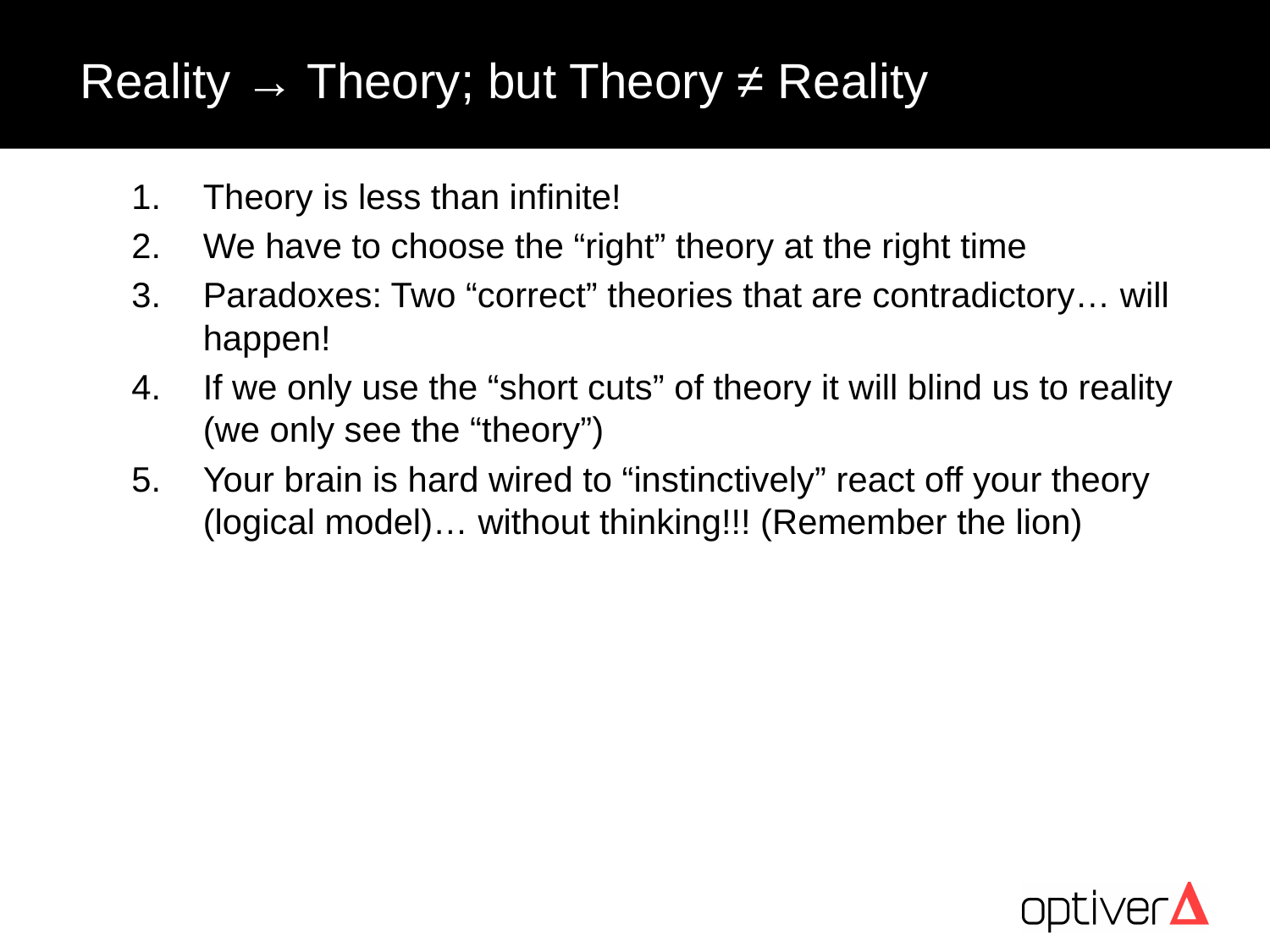

# Reality → Theory; but Theory ≠ Reality
Theory is less than infinite!
We have to choose the “right” theory at the right time
Paradoxes: Two “correct” theories that are contradictory… will happen!
If we only use the “short cuts” of theory it will blind us to reality (we only see the “theory”)
Your brain is hard wired to “instinctively” react off your theory (logical model)… without thinking!!! (Remember the lion)